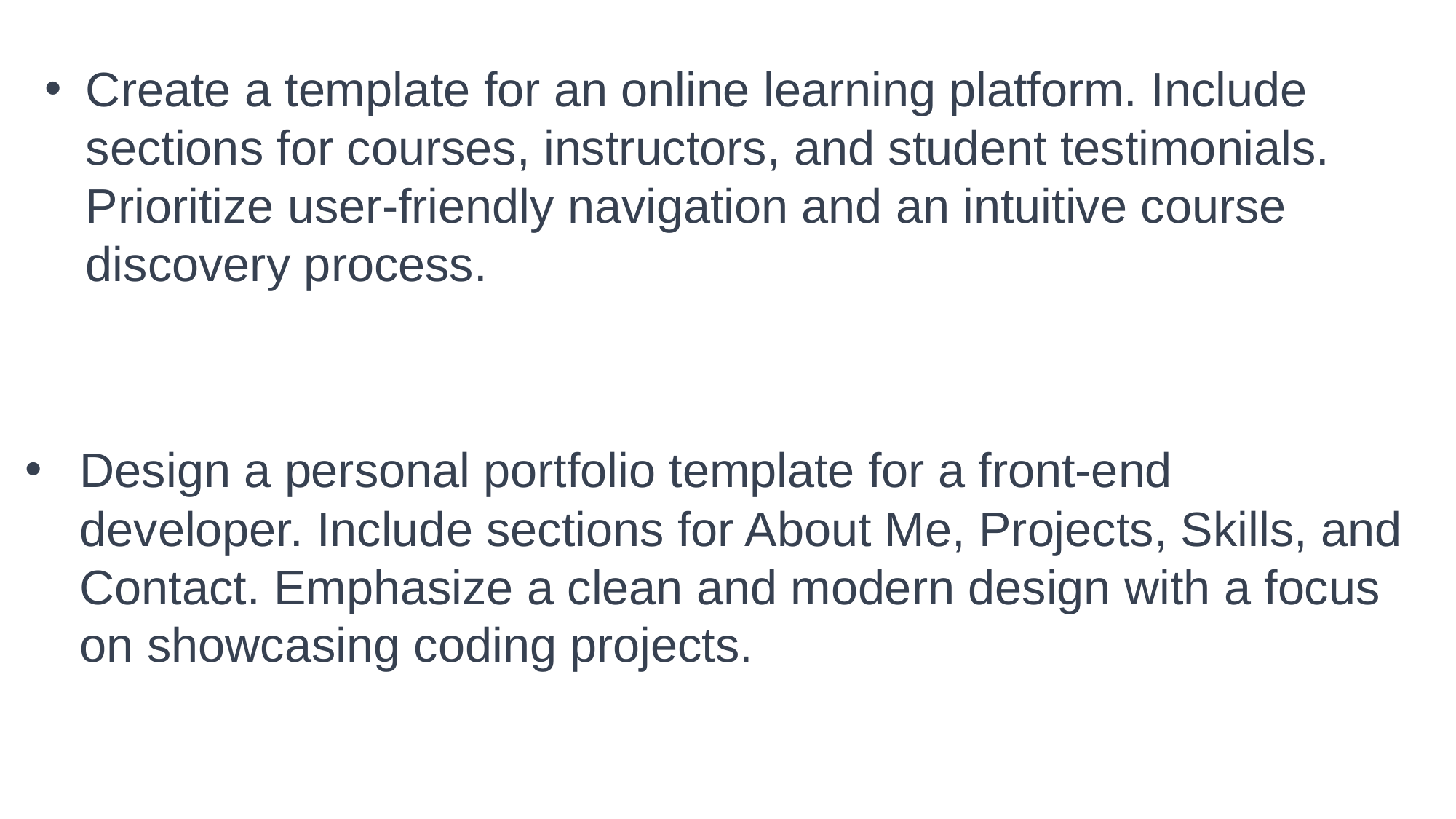

Create a template for an online learning platform. Include sections for courses, instructors, and student testimonials. Prioritize user-friendly navigation and an intuitive course discovery process.
Design a personal portfolio template for a front-end developer. Include sections for About Me, Projects, Skills, and Contact. Emphasize a clean and modern design with a focus on showcasing coding projects.